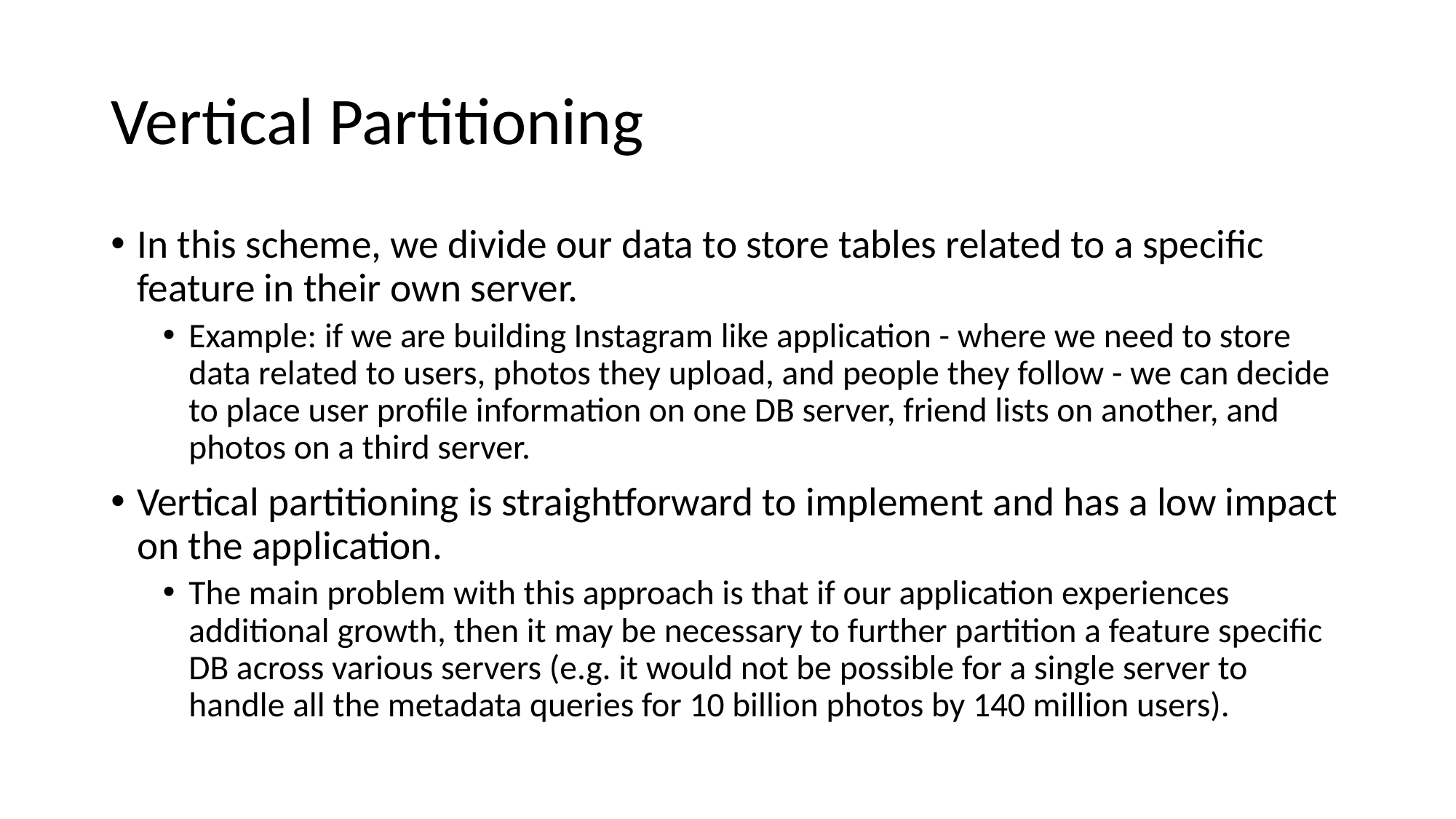

# Vertical Partitioning
In this scheme, we divide our data to store tables related to a specific feature in their own server.
Example: if we are building Instagram like application - where we need to store data related to users, photos they upload, and people they follow - we can decide to place user profile information on one DB server, friend lists on another, and photos on a third server.
Vertical partitioning is straightforward to implement and has a low impact on the application.
The main problem with this approach is that if our application experiences additional growth, then it may be necessary to further partition a feature specific DB across various servers (e.g. it would not be possible for a single server to handle all the metadata queries for 10 billion photos by 140 million users).